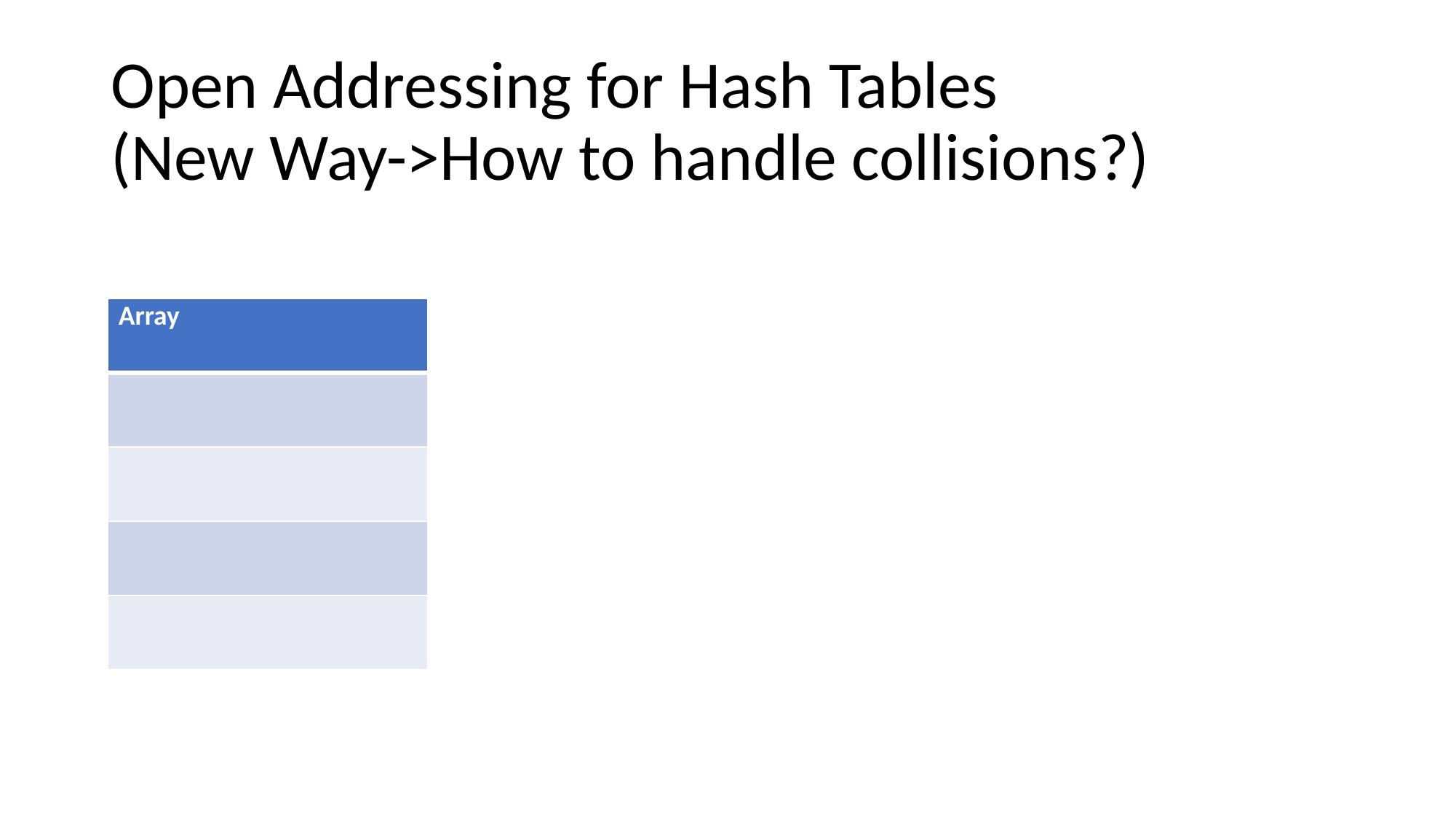

# Open Addressing for Hash Tables (New Way->How to handle collisions?)
| Array |
| --- |
|  |
|  |
|  |
|  |